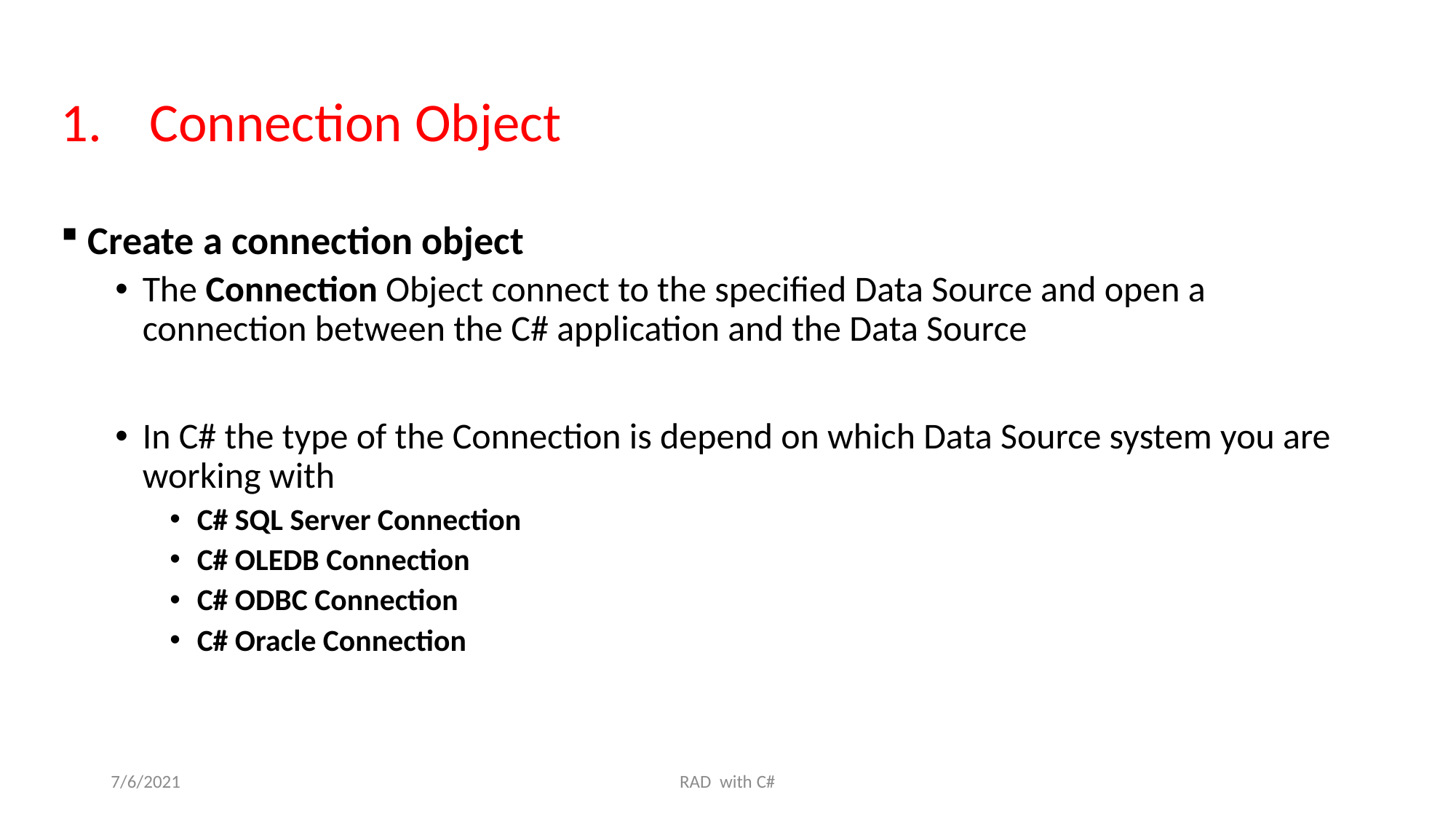

# Connection Object
Create a connection object
The Connection Object connect to the specified Data Source and open a connection between the C# application and the Data Source

In C# the type of the Connection is depend on which Data Source system you are working with
C# SQL Server Connection
C# OLEDB Connection
C# ODBC Connection
C# Oracle Connection

7/6/2021
RAD  with C#
10